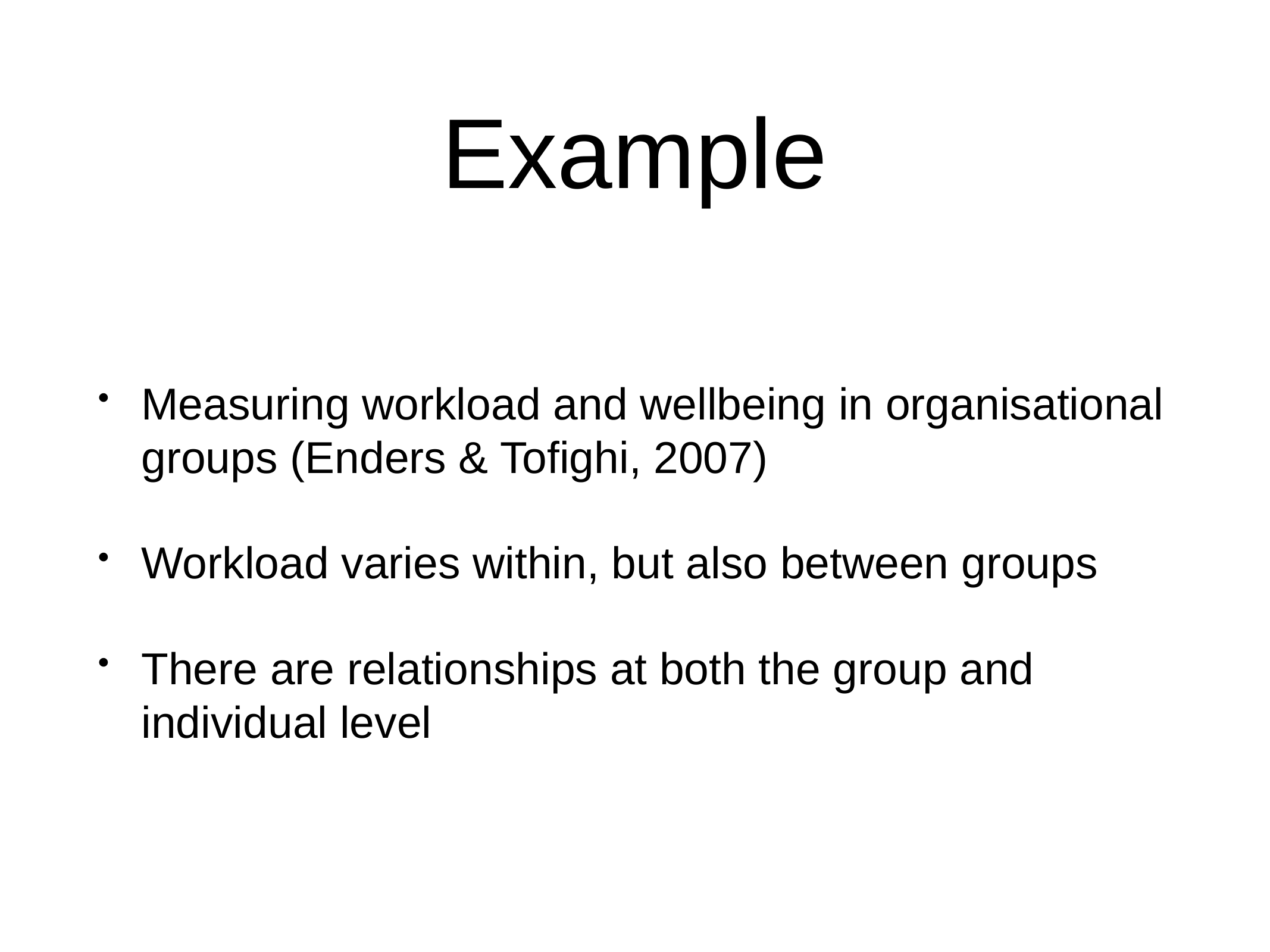

# Example
Measuring workload and wellbeing in organisational groups (Enders & Tofighi, 2007)
Workload varies within, but also between groups
There are relationships at both the group and individual level